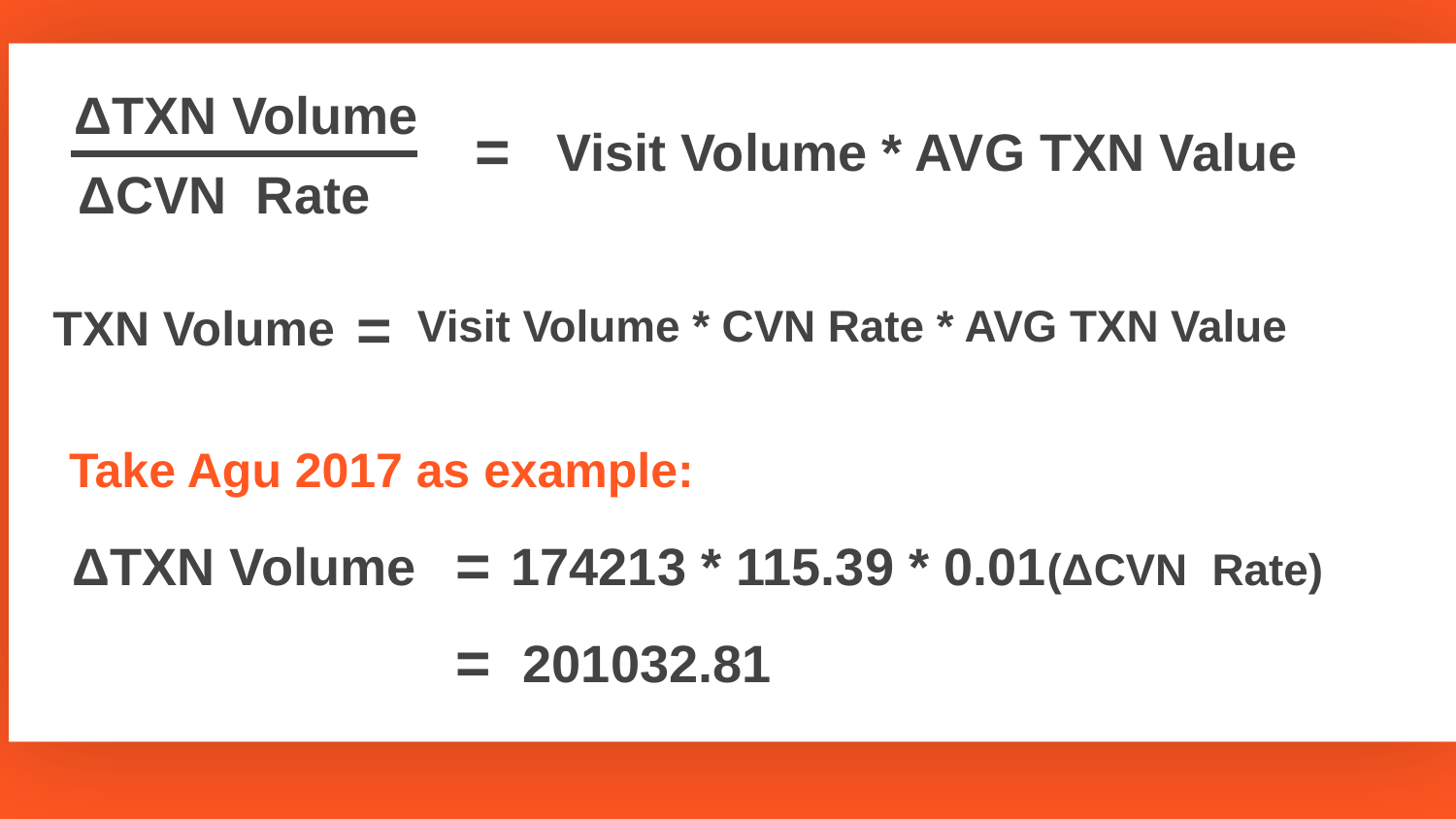

ΔTXN Volume
ΔCVN  Rate

=
Visit Volume * AVG TXN Value

=
TXN Volume
Visit Volume * CVN Rate * AVG TXN Value
Take Agu 2017 as example:

=
ΔTXN Volume
174213 * 115.39 * 0.01(ΔCVN  Rate)

=
201032.81